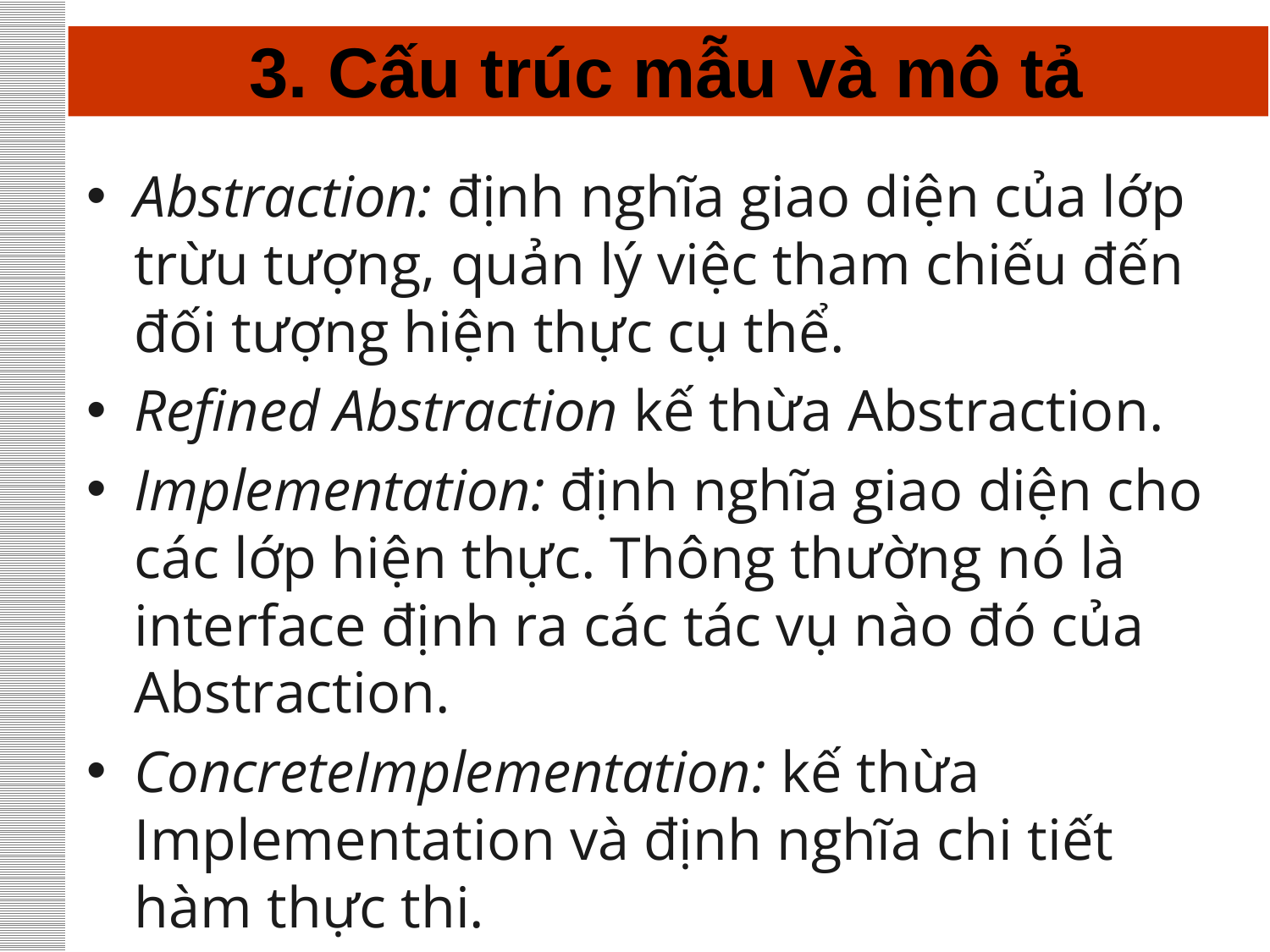

# 3. Cấu trúc mẫu và mô tả
Abstraction: định nghĩa giao diện của lớp trừu tượng, quản lý việc tham chiếu đến đối tượng hiện thực cụ thể.
Refined Abstraction kế thừa Abstraction.
Implementation: định nghĩa giao diện cho các lớp hiện thực. Thông thường nó là interface định ra các tác vụ nào đó của Abstraction.
ConcreteImplementation: kế thừa Implementation và định nghĩa chi tiết hàm thực thi.